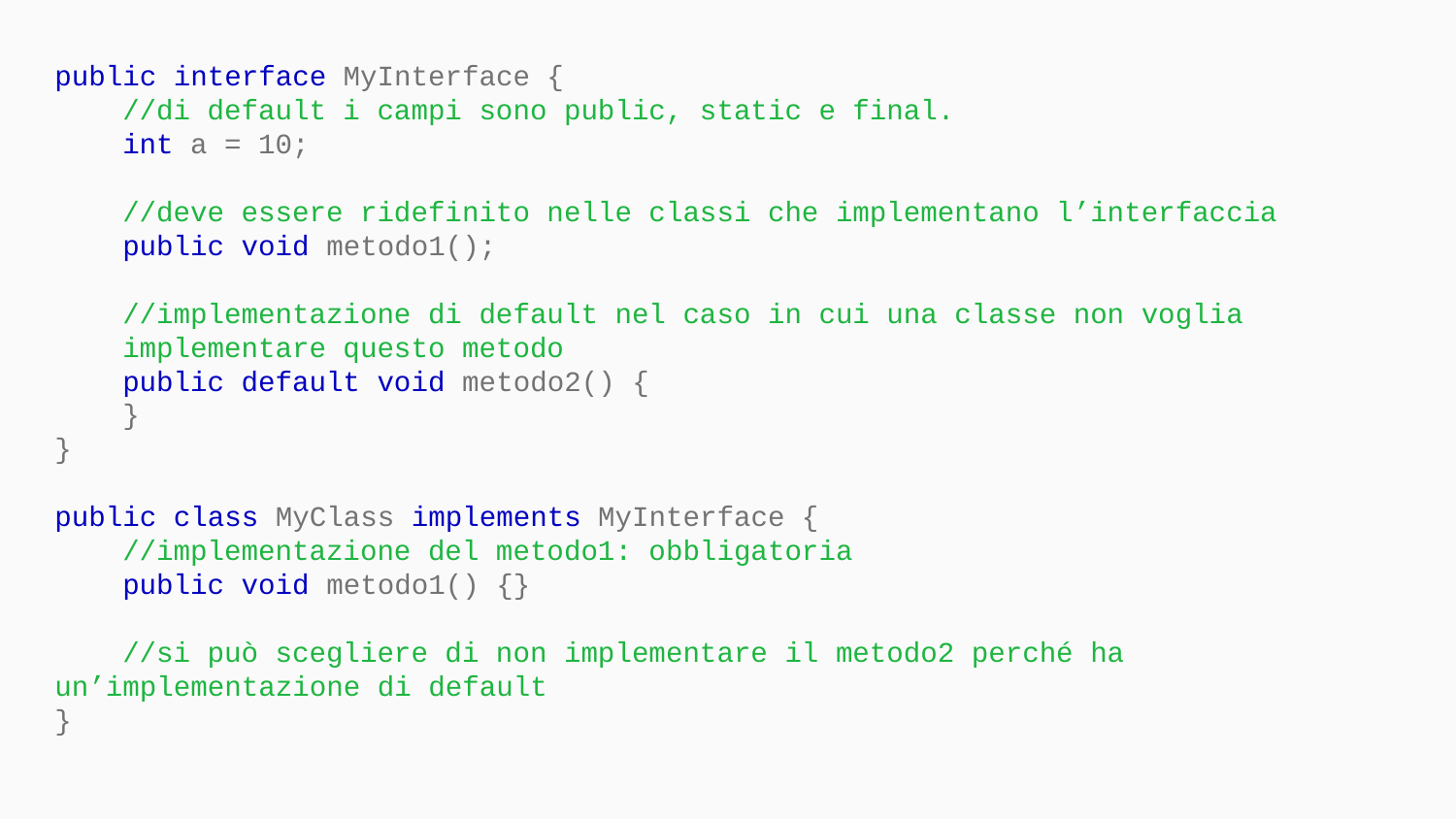

public interface MyInterface {
    //di default i campi sono public, static e final.
    int a = 10;

    //deve essere ridefinito nelle classi che implementano l’interfaccia
    public void metodo1();

    //implementazione di default nel caso in cui una classe non voglia
    implementare questo metodo
    public default void metodo2() {
    }
}

public class MyClass implements MyInterface {
    //implementazione del metodo1: obbligatoria
    public void metodo1() {}

    //si può scegliere di non implementare il metodo2 perché ha un’implementazione di default
}